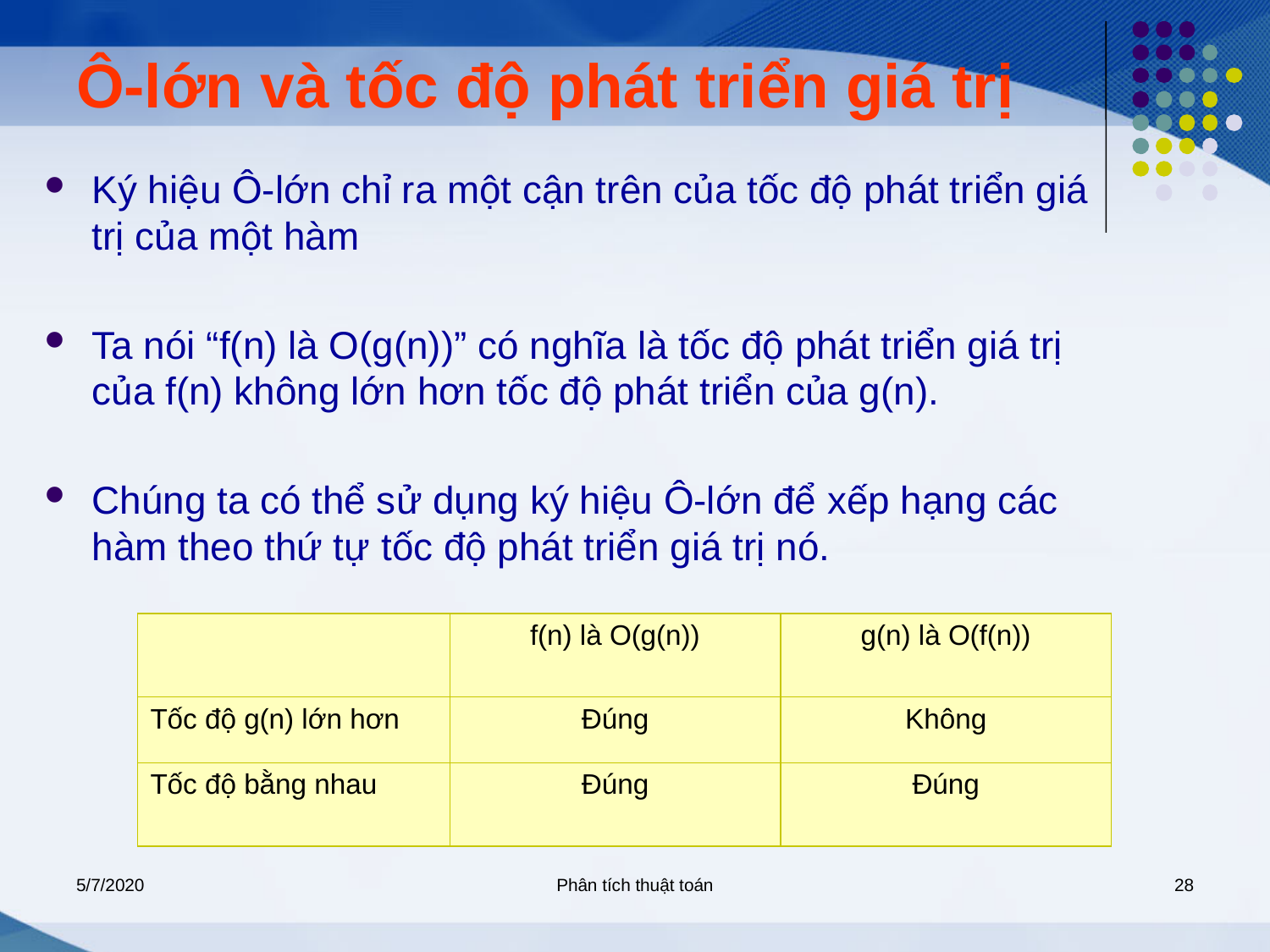

# Ô-lớn và tốc độ phát triển giá trị
Ký hiệu Ô-lớn chỉ ra một cận trên của tốc độ phát triển giá trị của một hàm

Ta nói “f(n) là O(g(n))” có nghĩa là tốc độ phát triển giá trị của f(n) không lớn hơn tốc độ phát triển của g(n).

Chúng ta có thể sử dụng ký hiệu Ô-lớn để xếp hạng các hàm theo thứ tự tốc độ phát triển giá trị nó.
|  | f(n) là O(g(n)) | g(n) là O(f(n)) |
| --- | --- | --- |
| Tốc độ g(n) lớn hơn | Đúng | Không |
| Tốc độ bằng nhau | Đúng | Đúng |
5/7/2020
Phân tích thuật toán
28